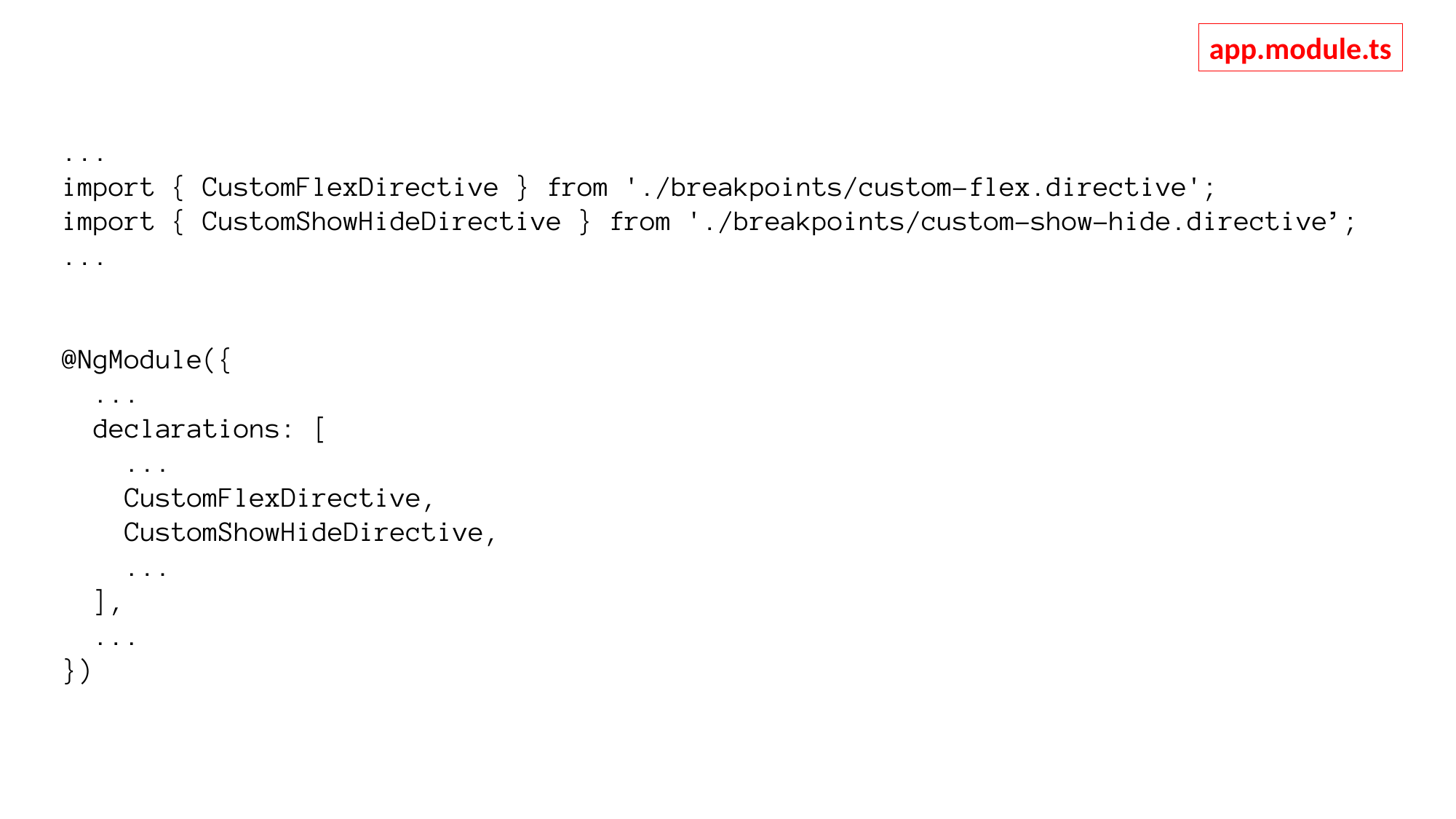

...
import { CustomFlexDirective } from './breakpoints/custom-flex.directive';
import { CustomShowHideDirective } from './breakpoints/custom-show-hide.directive’;
...

@NgModule({
  ...
  declarations: [
    ...
    CustomFlexDirective,
    CustomShowHideDirective,
    ...
  ],
  ...
})
app.module.ts